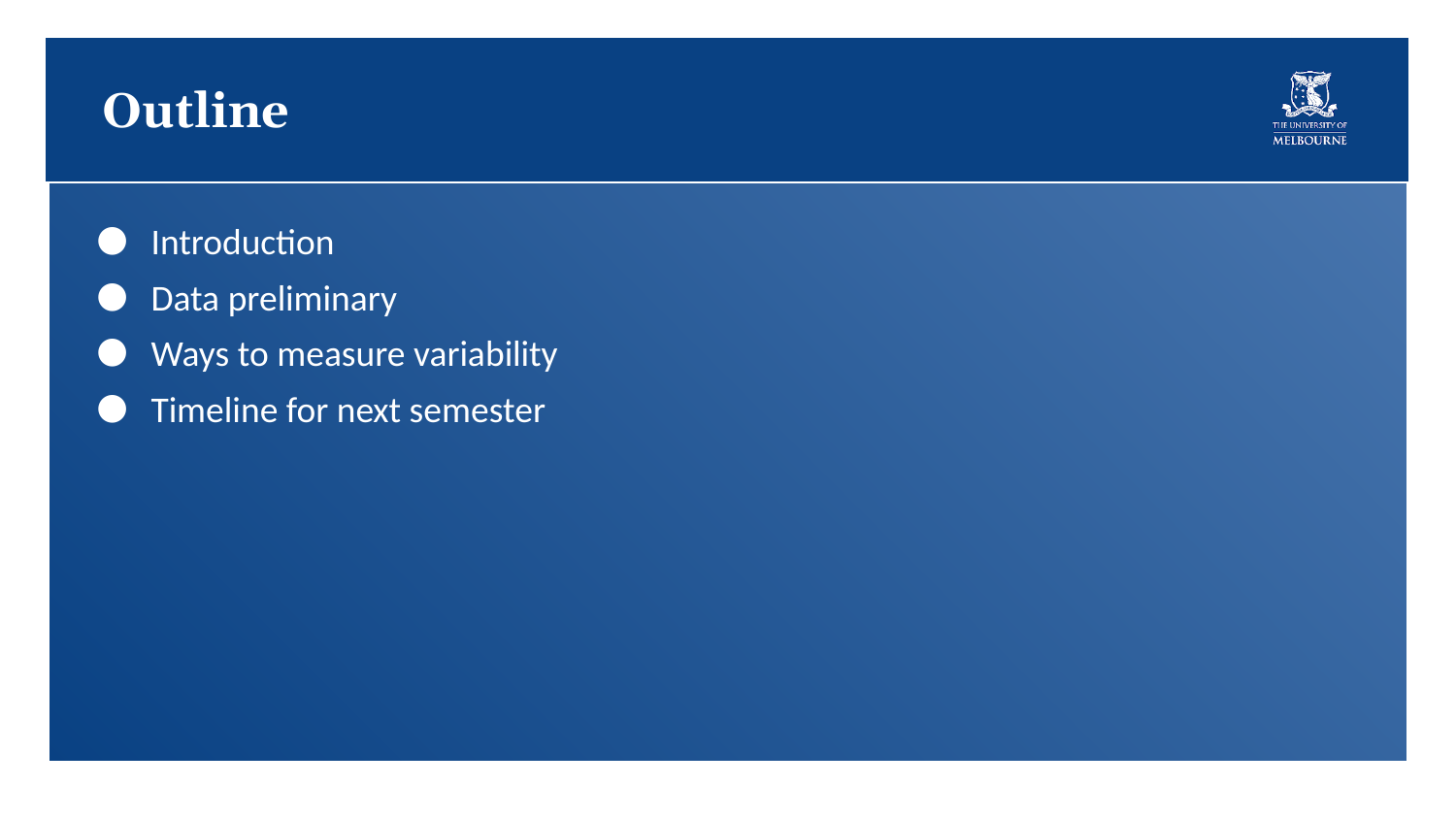

# Outline

Introduction
Data preliminary
Ways to measure variability
Timeline for next semester